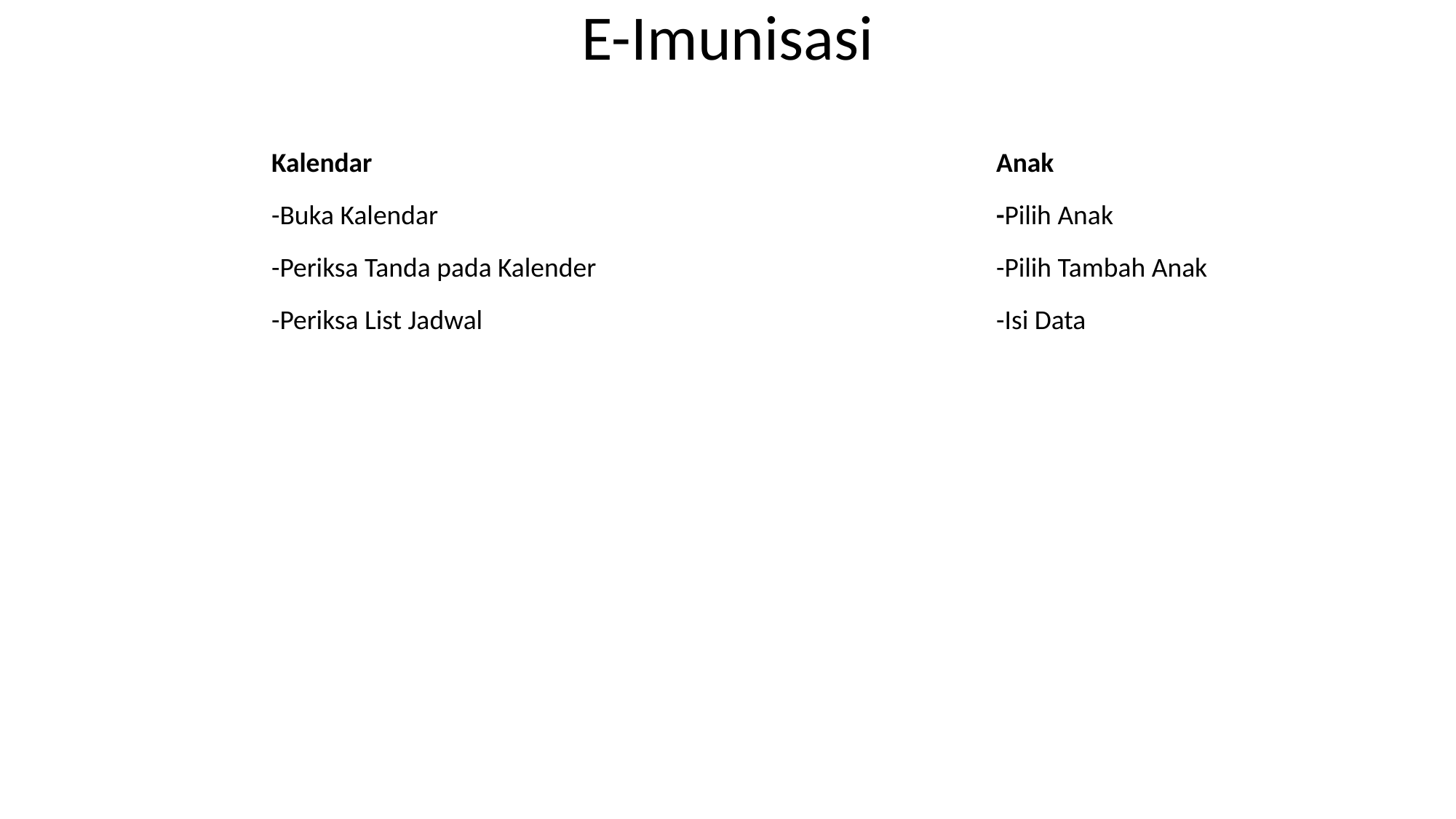

# E-Imunisasi
Kalendar
-Buka Kalendar
-Periksa Tanda pada Kalender
-Periksa List Jadwal
Anak
-Pilih Anak
-Pilih Tambah Anak
-Isi Data